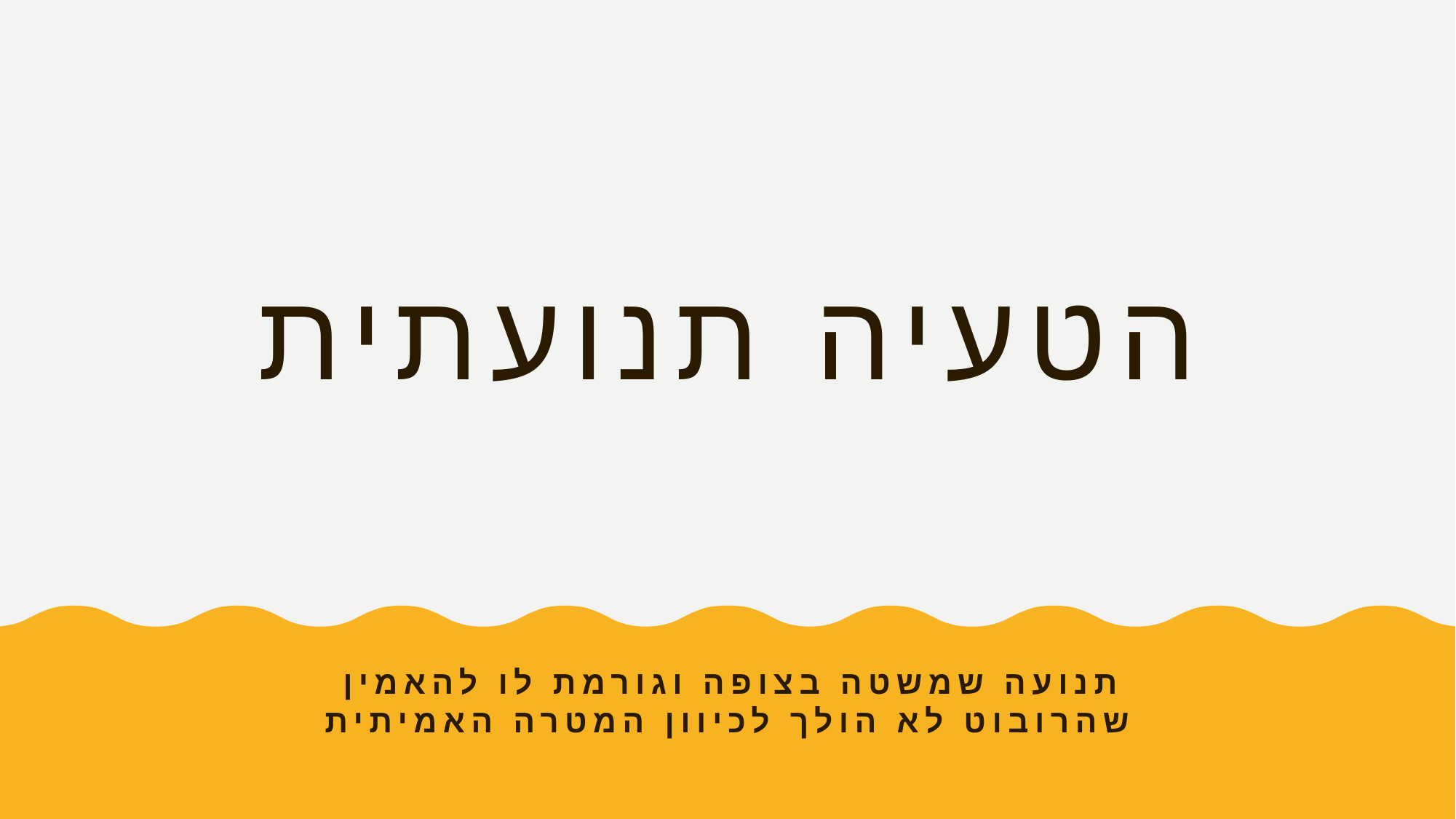

# הטעיה תנועתית

תנועה שמשטה בצופה וגורמת לו להאמין שהרובוט לא הולך לכיוון המטרה האמיתית